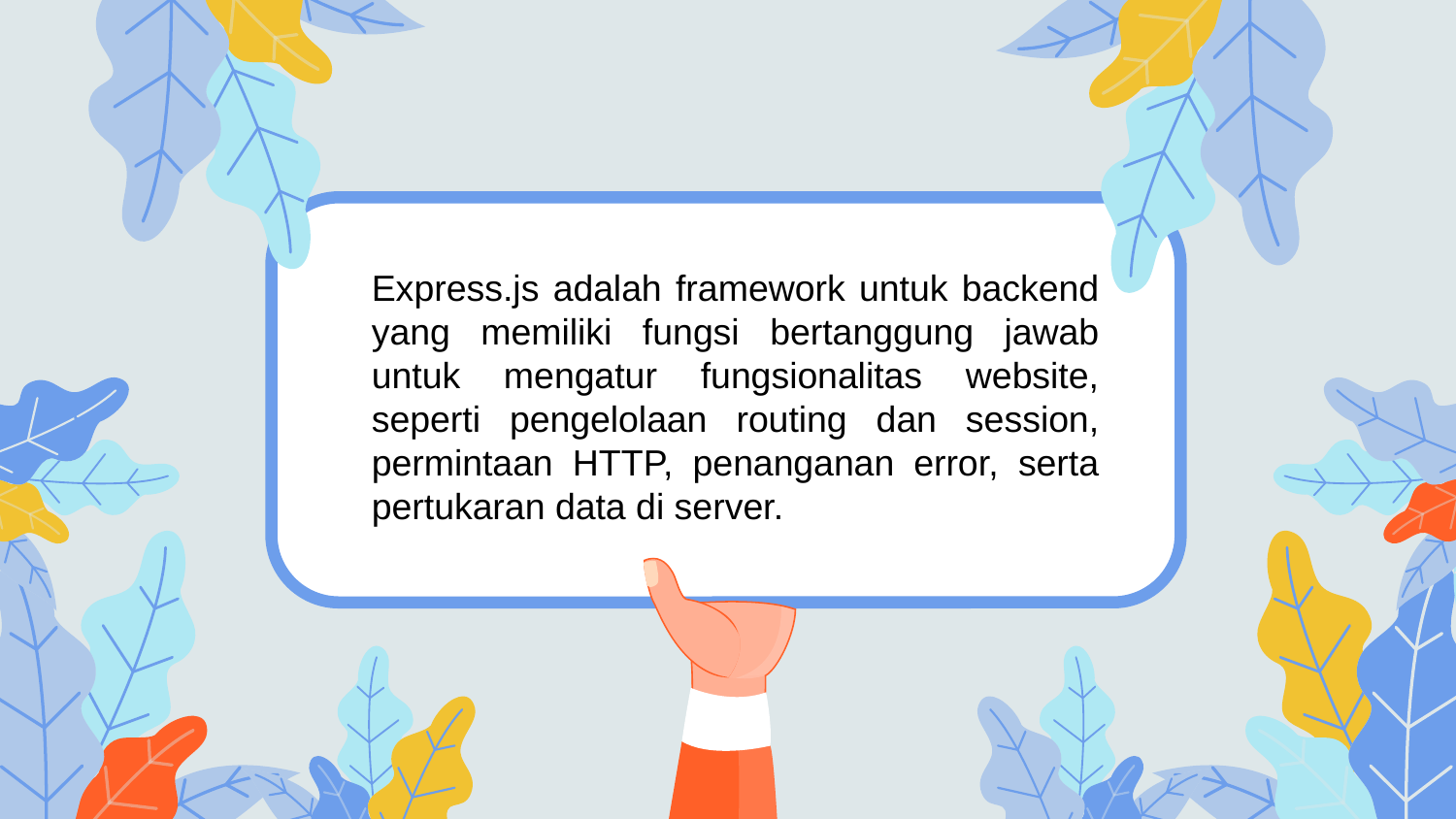

Express.js adalah framework untuk backend yang memiliki fungsi bertanggung jawab untuk mengatur fungsionalitas website, seperti pengelolaan routing dan session, permintaan HTTP, penanganan error, serta pertukaran data di server.